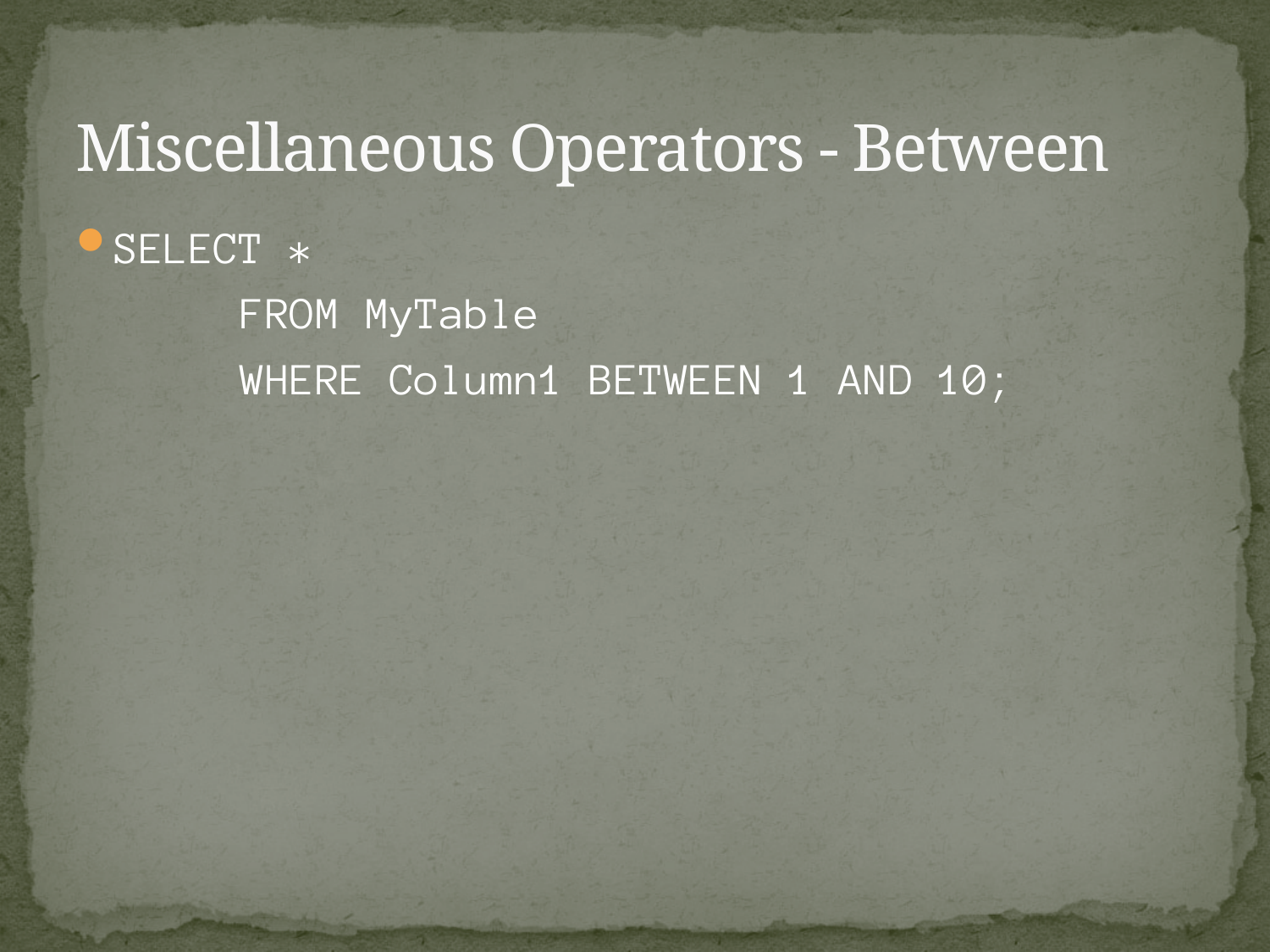

# Miscellaneous Operators - Between
SELECT *
		FROM MyTable
		WHERE Column1 BETWEEN 1 AND 10;